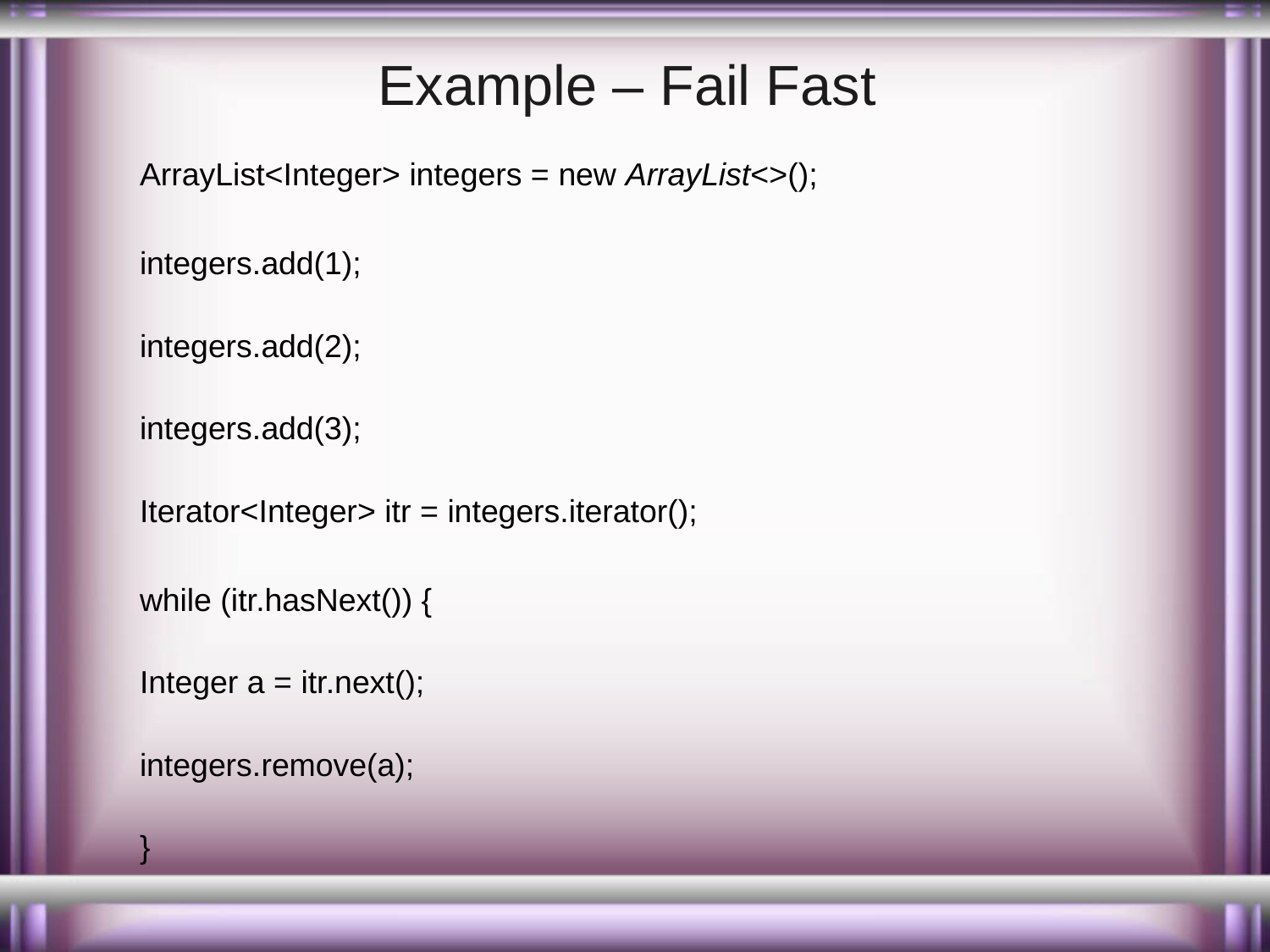

# Example – Fail Fast
ArrayList<Integer> integers = new ArrayList<>();

integers.add(1);
integers.add(2);
integers.add(3);
Iterator<Integer> itr = integers.iterator();

while (itr.hasNext()) {
Integer a = itr.next();
integers.remove(a);
}